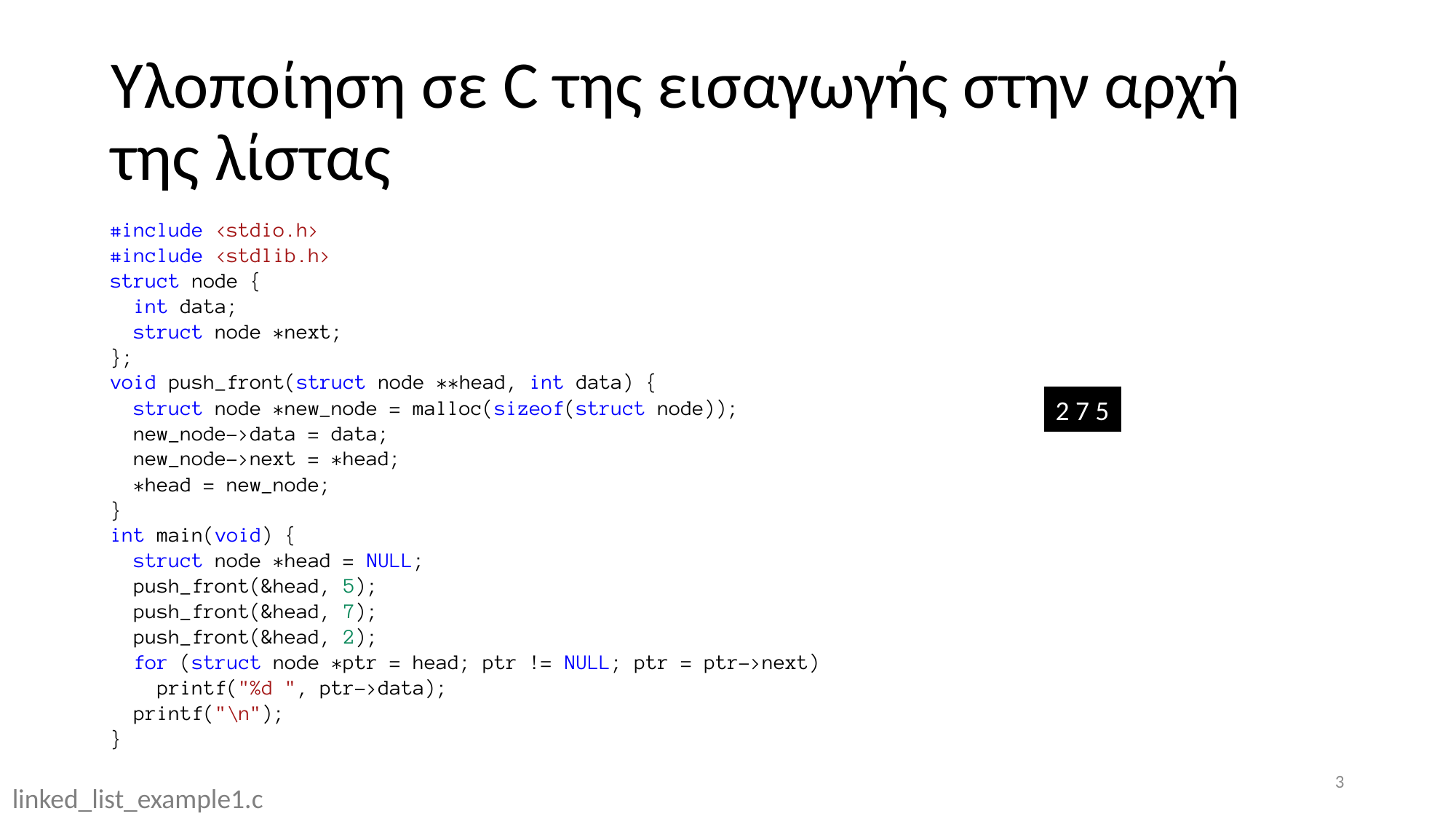

# Υλοποίηση σε C της εισαγωγής στην αρχή της λίστας
#include <stdio.h>
#include <stdlib.h>
struct node {
  int data;
  struct node *next;
};
void push_front(struct node **head, int data) {
  struct node *new_node = malloc(sizeof(struct node));
  new_node->data = data;
  new_node->next = *head;
  *head = new_node;
}
int main(void) {
  struct node *head = NULL;
  push_front(&head, 5);
  push_front(&head, 7);
  push_front(&head, 2);
  for (struct node *ptr = head; ptr != NULL; ptr = ptr->next)
    printf("%d ", ptr->data);
  printf("\n");
}
2 7 5
3
linked_list_example1.c